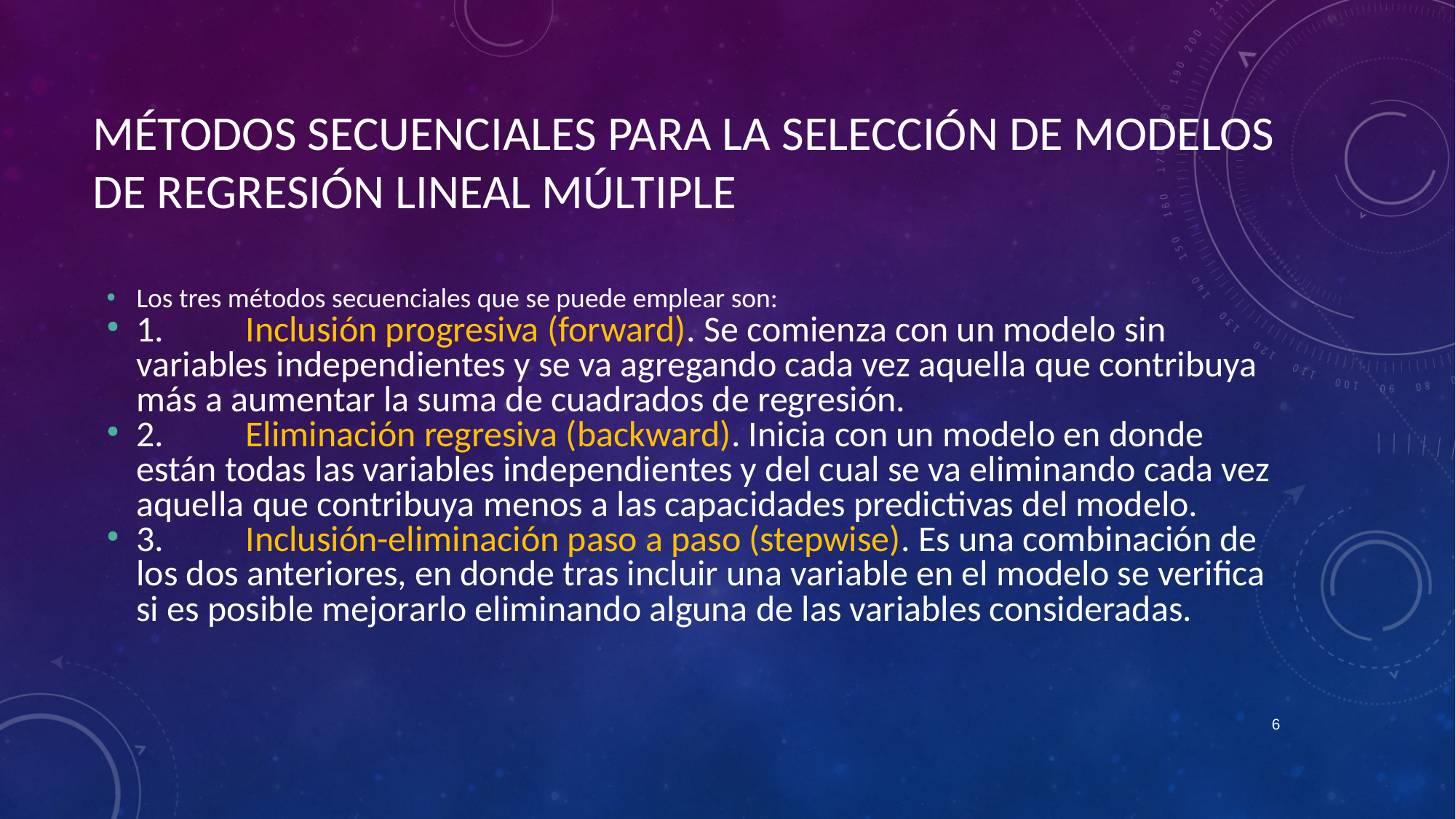

# Métodos secuenciales para la selección de modelos de regresión lineal múltiple
Los tres métodos secuenciales que se puede emplear son:
1.	Inclusión progresiva (forward). Se comienza con un modelo sin variables independientes y se va agregando cada vez aquella que contribuya más a aumentar la suma de cuadrados de regresión.
2.	Eliminación regresiva (backward). Inicia con un modelo en donde están todas las variables independientes y del cual se va eliminando cada vez aquella que contribuya menos a las capacidades predictivas del modelo.
3.	Inclusión-eliminación paso a paso (stepwise). Es una combinación de los dos anteriores, en donde tras incluir una variable en el modelo se verifica si es posible mejorarlo eliminando alguna de las variables consideradas.

6